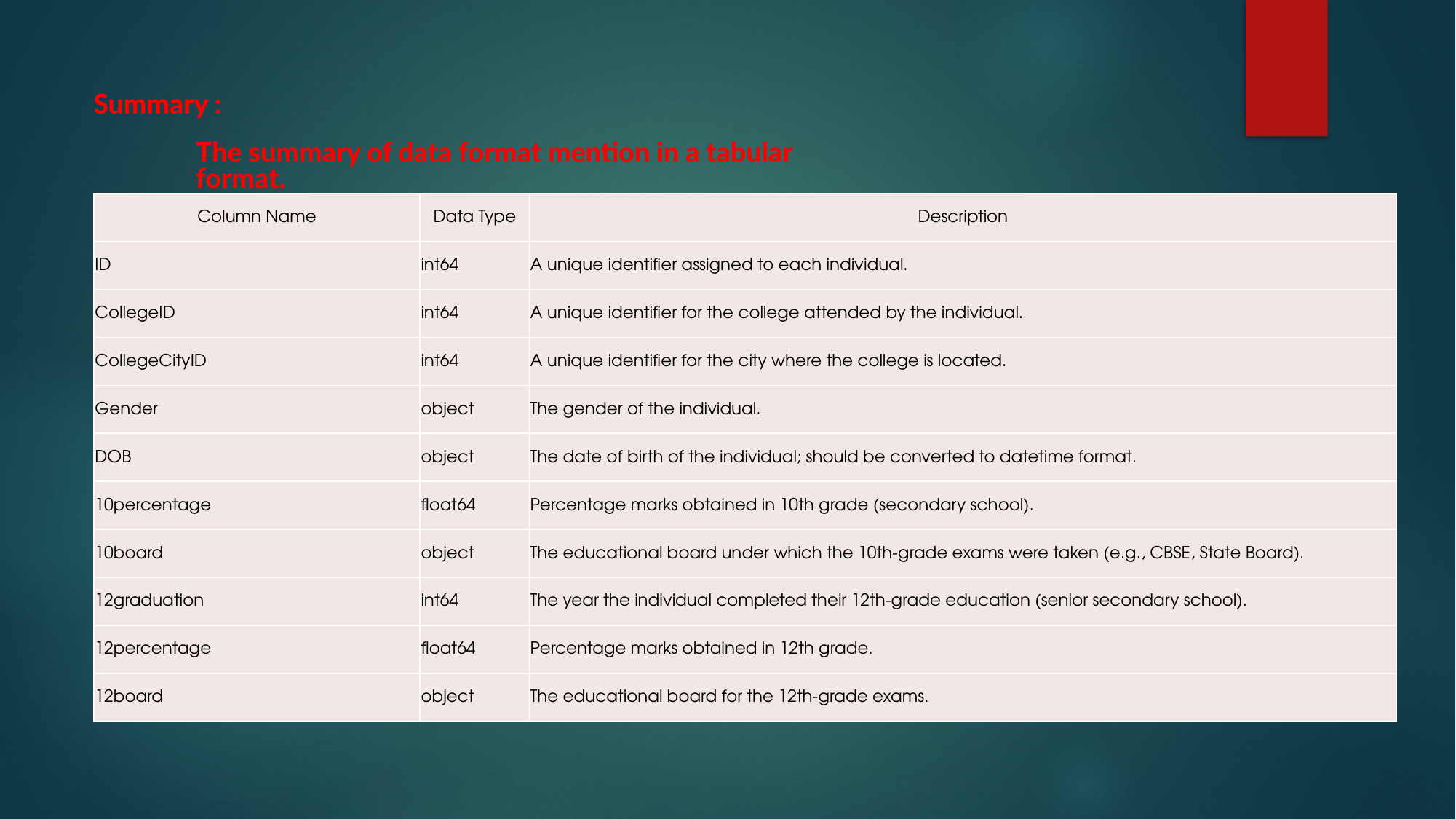

Summary :
The summary of data format mention in a tabular format.
| Column Name | Data Type | Description |
| --- | --- | --- |
| ID | int64 | A unique identifier assigned to each individual. |
| CollegeID | int64 | A unique identifier for the college attended by the individual. |
| CollegeCityID | int64 | A unique identifier for the city where the college is located. |
| Gender | object | The gender of the individual. |
| DOB | object | The date of birth of the individual; should be converted to datetime format. |
| 10percentage | float64 | Percentage marks obtained in 10th grade (secondary school). |
| 10board | object | The educational board under which the 10th-grade exams were taken (e.g., CBSE, State Board). |
| 12graduation | int64 | The year the individual completed their 12th-grade education (senior secondary school). |
| 12percentage | float64 | Percentage marks obtained in 12th grade. |
| 12board | object | The educational board for the 12th-grade exams. |